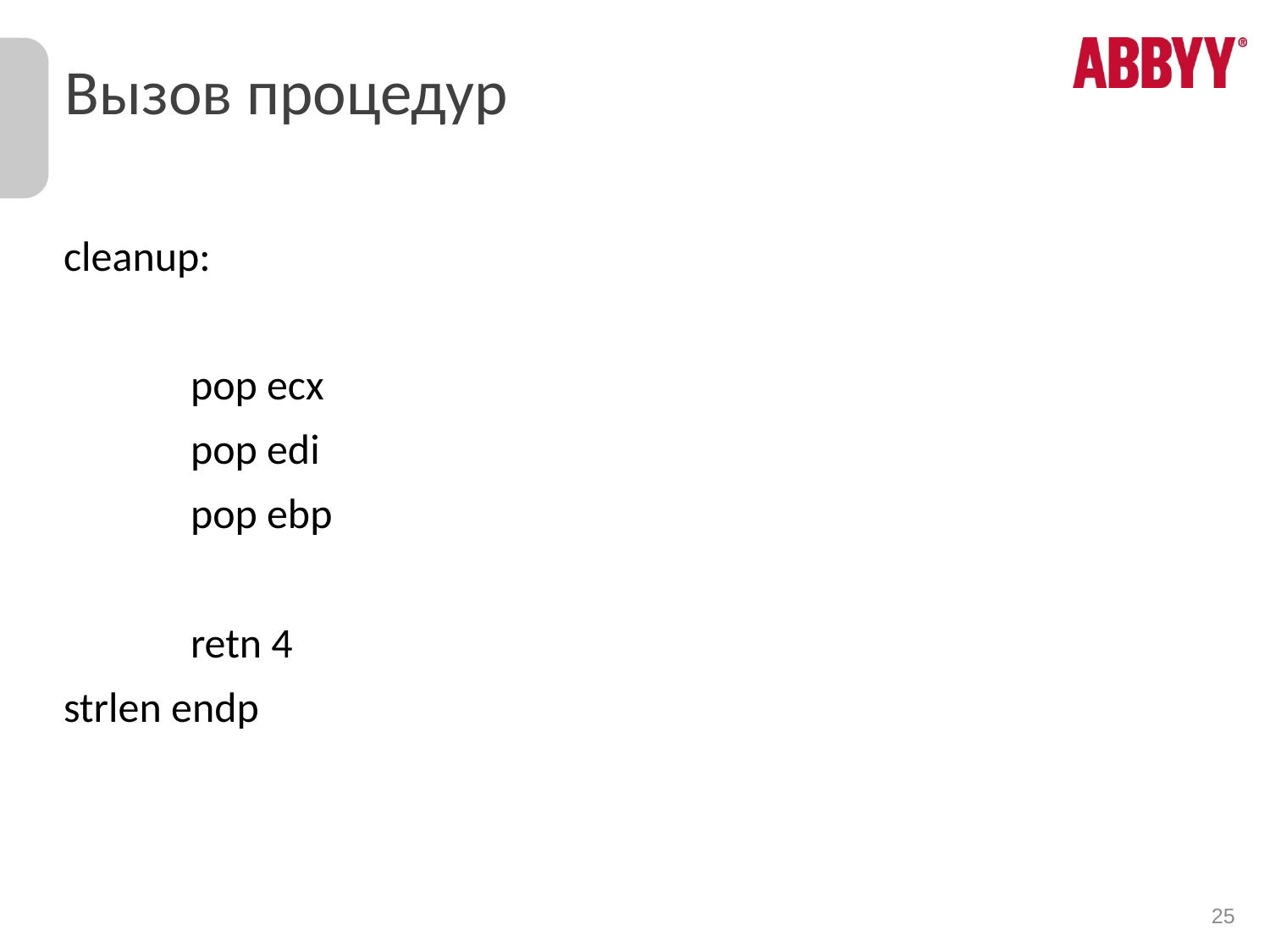

# Вызов процедур
cleanup:

	pop ecx
	pop edi
	pop ebp

	retn 4
strlen endp

25